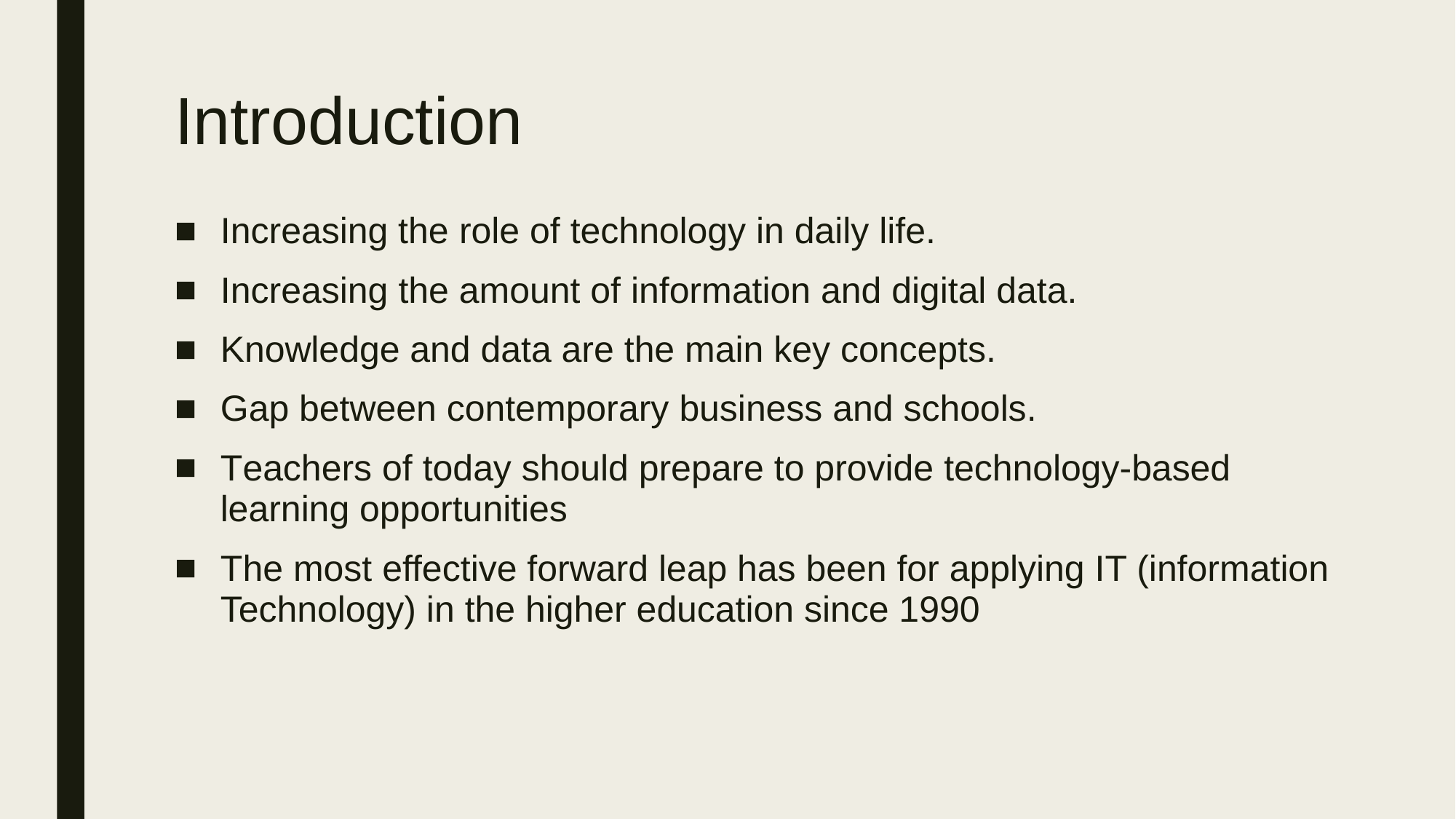

# Introduction
Increasing the role of technology in daily life.
Increasing the amount of information and digital data.
Knowledge and data are the main key concepts.
Gap between contemporary business and schools.
Teachers of today should prepare to provide technology-based learning opportunities
The most effective forward leap has been for applying IT (information Technology) in the higher education since 1990